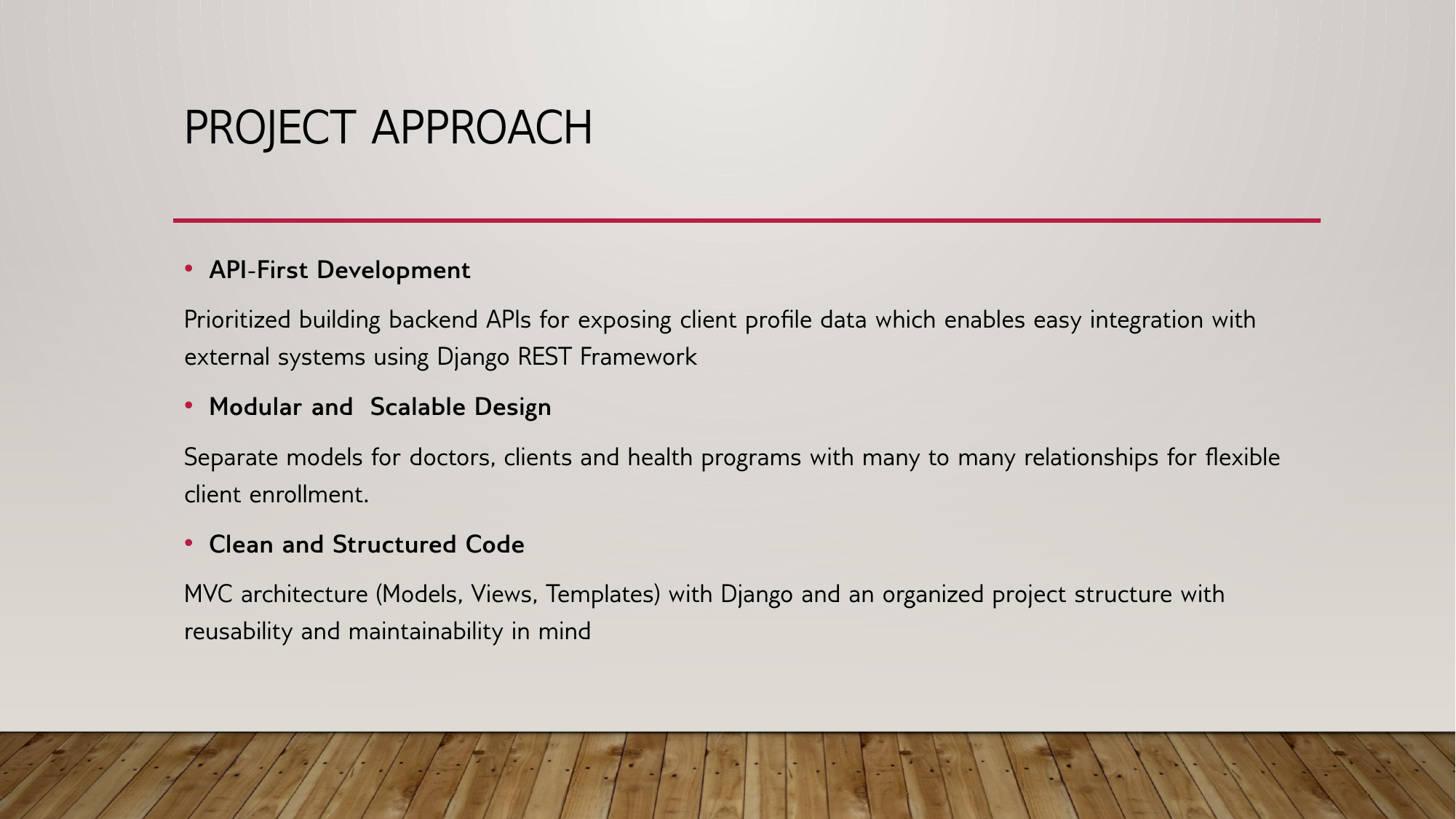

# Project Approach
API-First Development
Prioritized building backend APIs for exposing client profile data which enables easy integration with external systems using Django REST Framework
Modular and  Scalable Design
Separate models for doctors, clients and health programs with many to many relationships for flexible client enrollment.
Clean and Structured Code
MVC architecture (Models, Views, Templates) with Django and an organized project structure with reusability and maintainability in mind